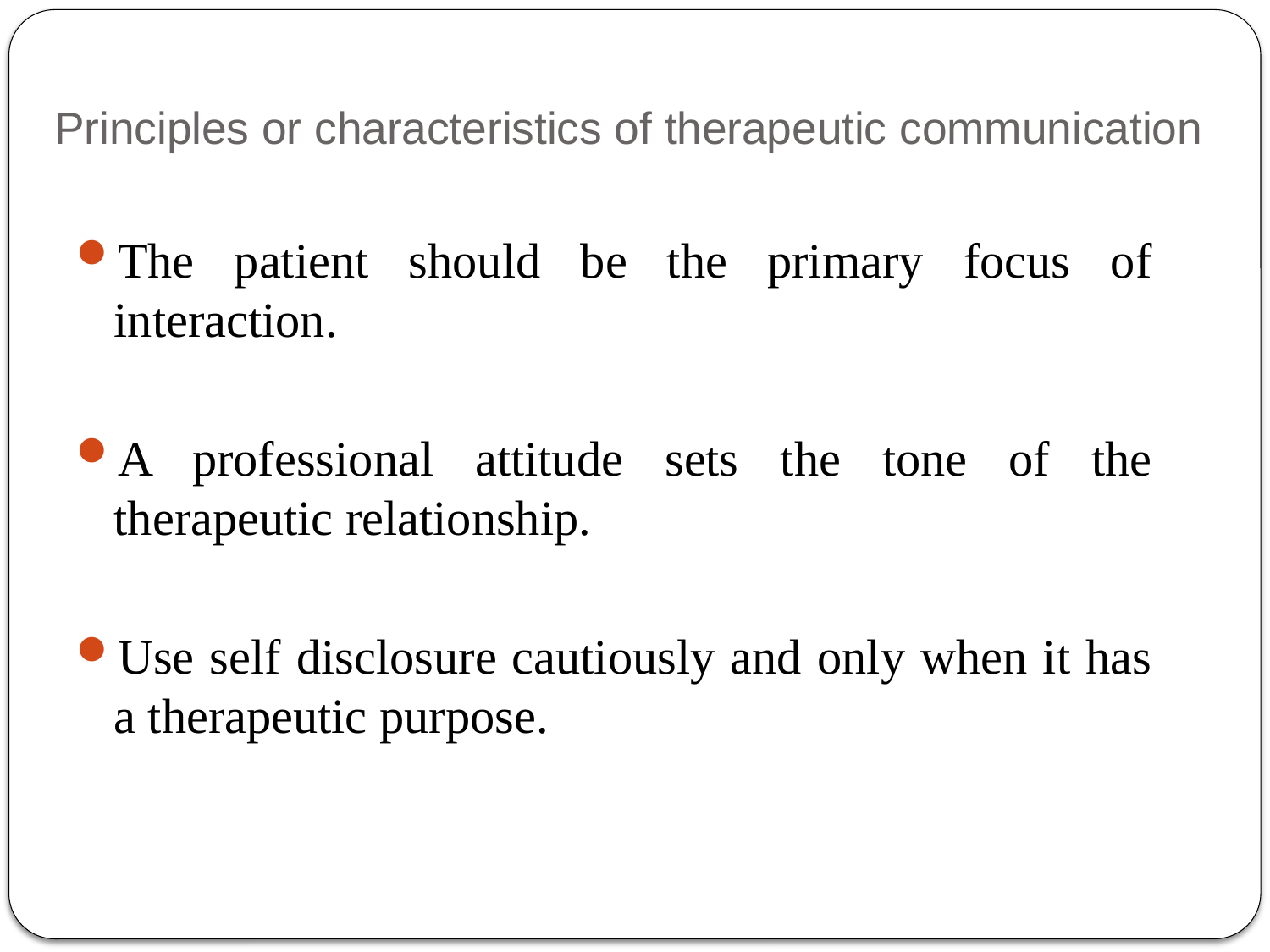

# Principles or characteristics of therapeutic communication
The patient should be the primary focus of interaction.

A professional attitude sets the tone of the therapeutic relationship.

Use self disclosure cautiously and only when it has a therapeutic purpose.